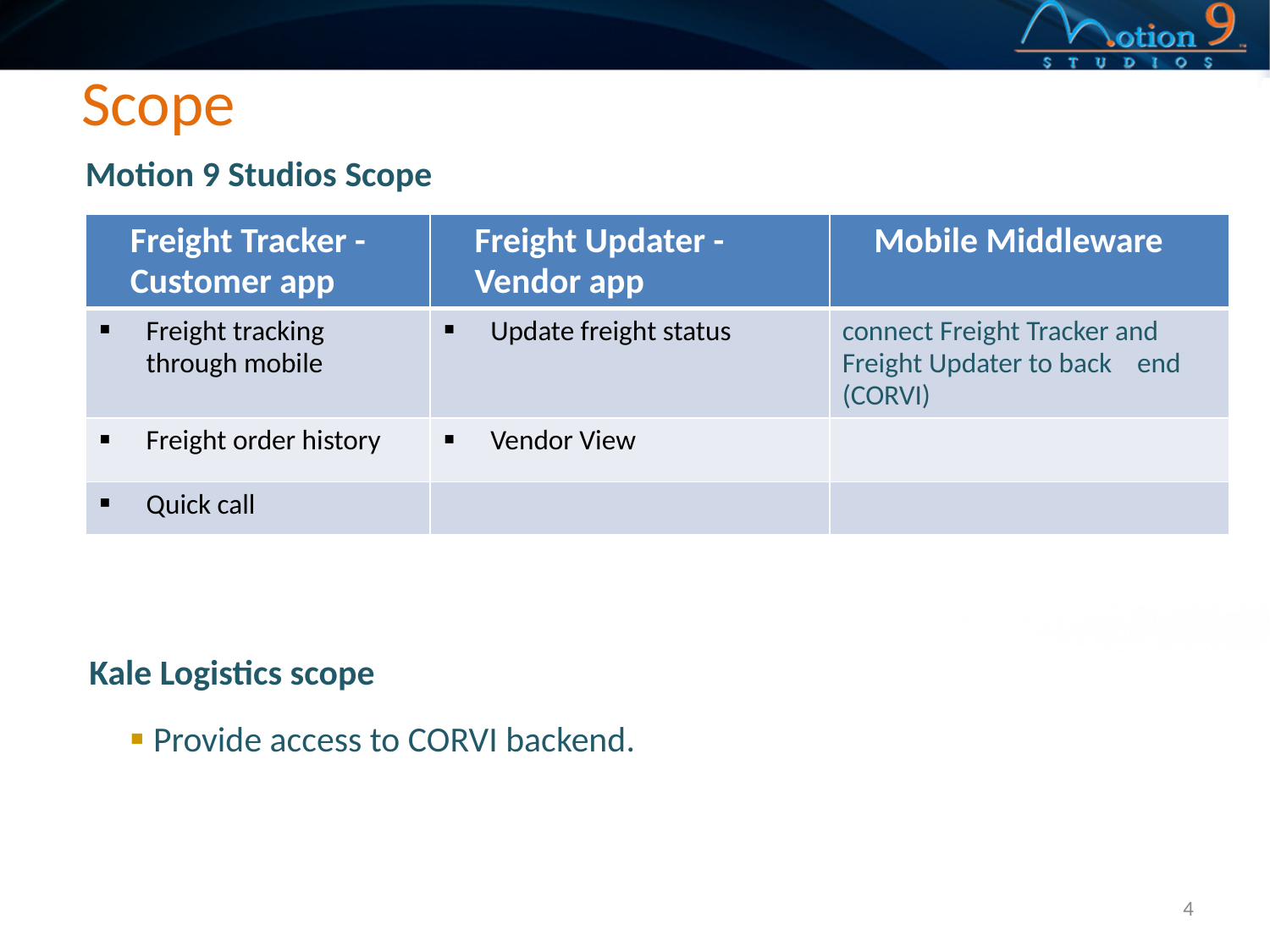

# Scope
Motion 9 Studios Scope
| Freight Tracker - Customer app | Freight Updater - Vendor app | Mobile Middleware |
| --- | --- | --- |
| Freight tracking through mobile | Update freight status | connect Freight Tracker and Freight Updater to back end (CORVI) |
| Freight order history | Vendor View |  |
| Quick call |  |  |
Kale Logistics scope
 Provide access to CORVI backend.

4